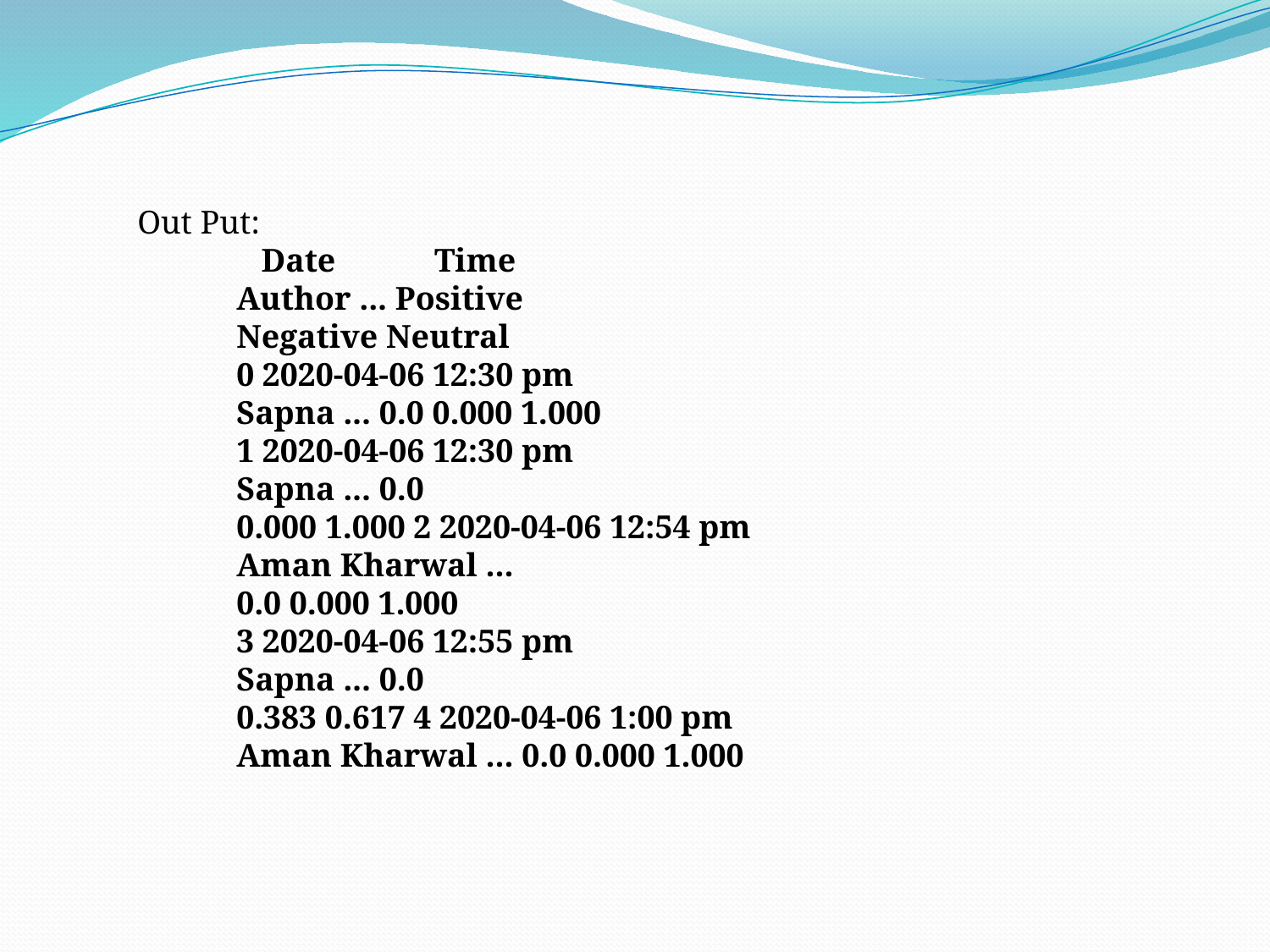

Out Put:
               Date            Time
            Author ... Positive
            Negative Neutral
            0 2020-04-06 12:30 pm
            Sapna ... 0.0 0.000 1.000
            1 2020-04-06 12:30 pm
            Sapna ... 0.0
            0.000 1.000 2 2020-04-06 12:54 pm
            Aman Kharwal ...
            0.0 0.000 1.000
            3 2020-04-06 12:55 pm
            Sapna ... 0.0
            0.383 0.617 4 2020-04-06 1:00 pm
            Aman Kharwal ... 0.0 0.000 1.000